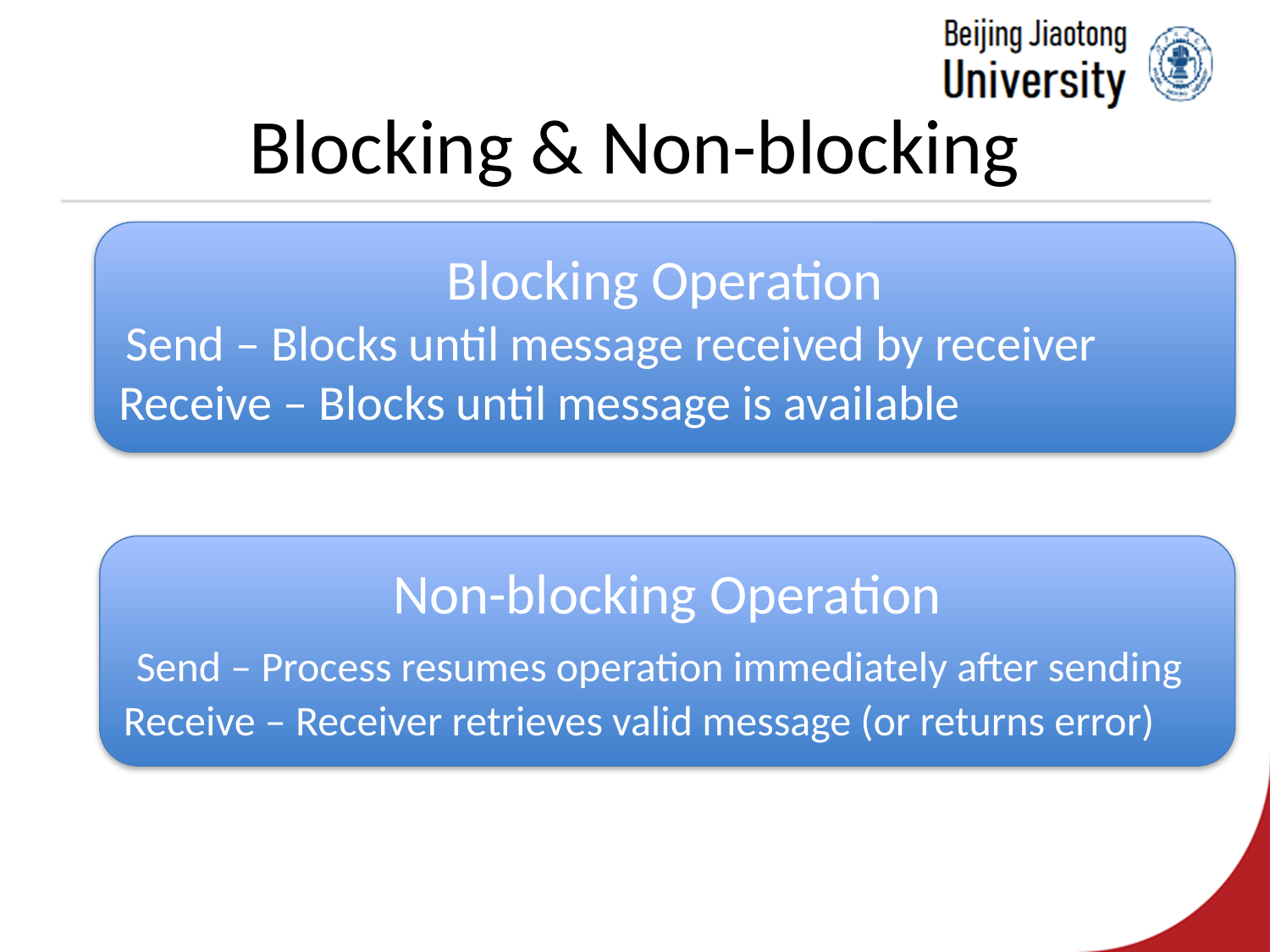

# Blocking & Non-blocking
Blocking Operation
 Send – Blocks until message received by receiver
Receive – Blocks until message is available
Non-blocking Operation
 Send – Process resumes operation immediately after sending
Receive – Receiver retrieves valid message (or returns error)